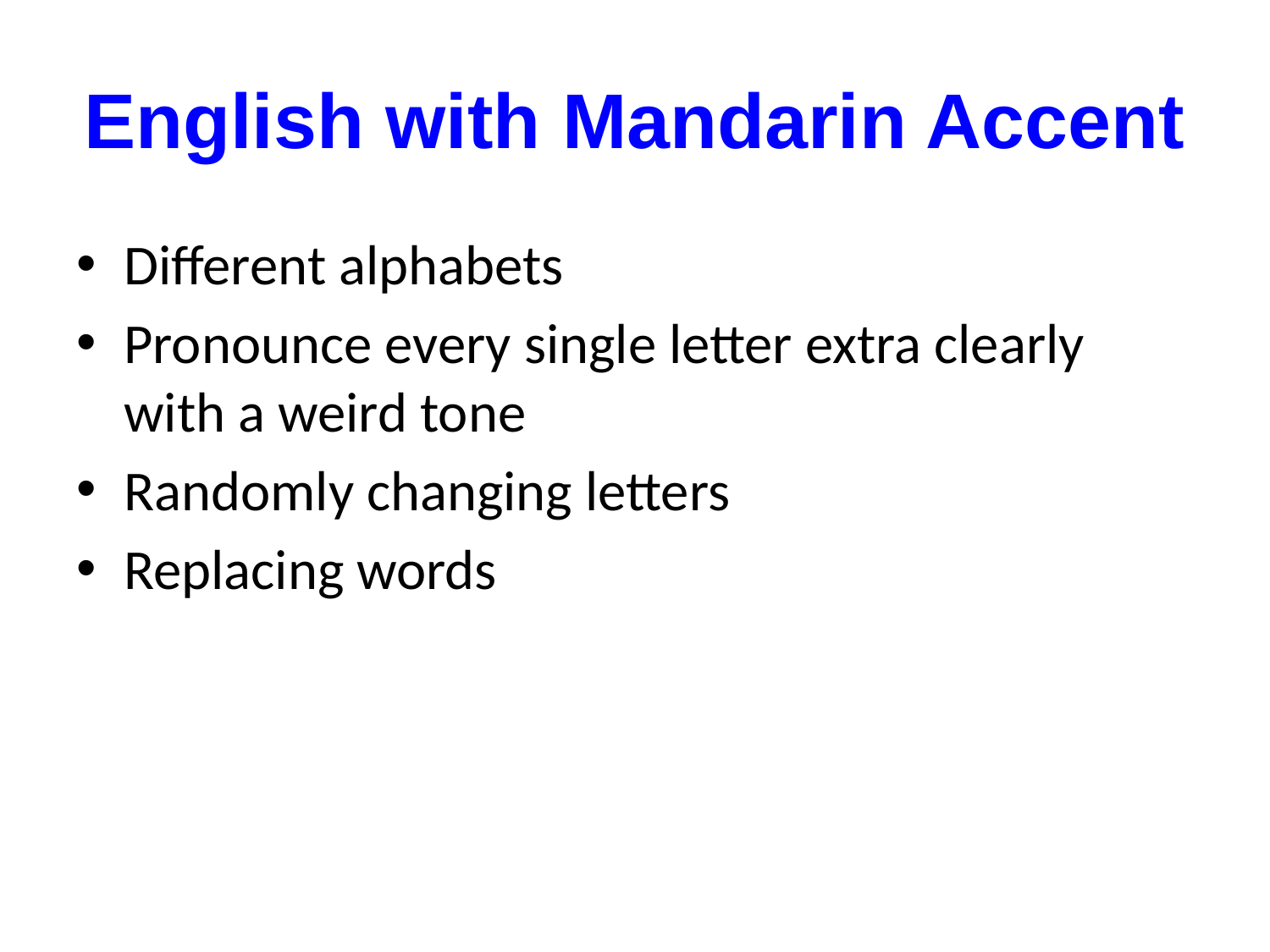

# English with Mandarin Accent
Different alphabets
Pronounce every single letter extra clearly with a weird tone
Randomly changing letters
Replacing words